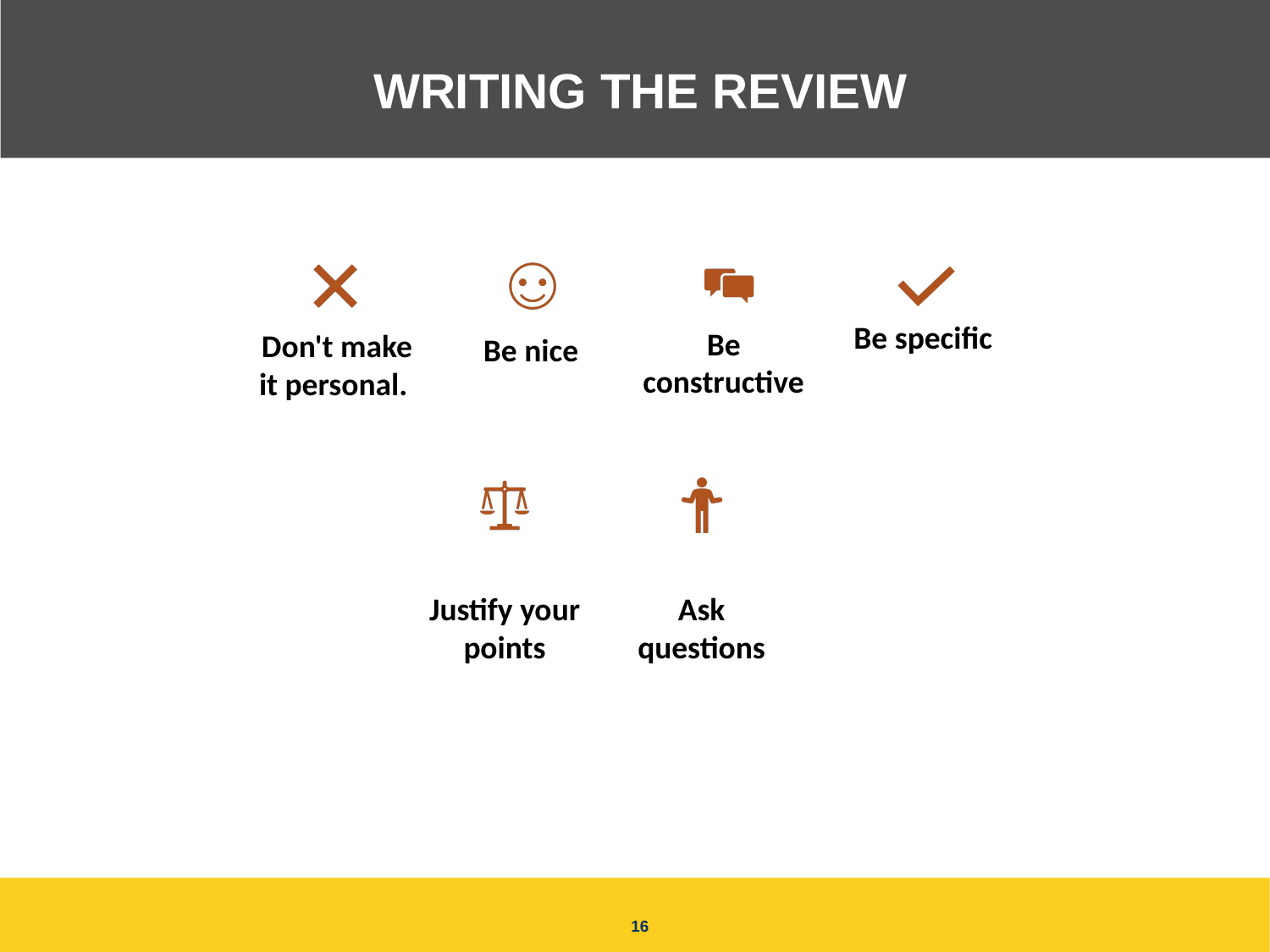

# Writing the Review
Don't make it personal.
Be nice
Be constructive
Be specific
Justify your points
Ask questions
16